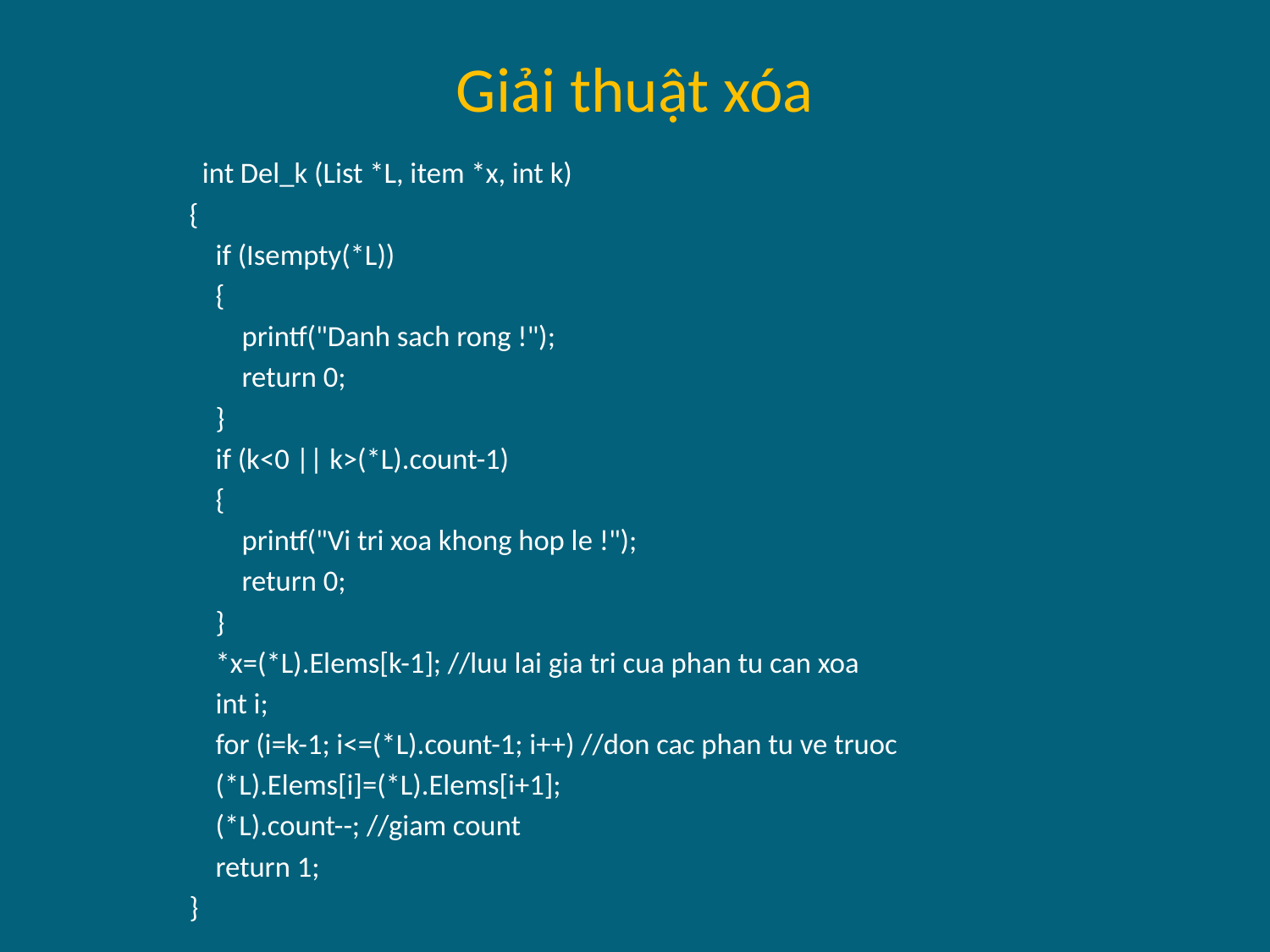

# Giải thuật xóa
  int Del_k (List *L, item *x, int k)
{
    if (Isempty(*L))
    {
        printf("Danh sach rong !");
        return 0;
    }
    if (k<0 || k>(*L).count-1)
    {
        printf("Vi tri xoa khong hop le !");
        return 0;
    }
    *x=(*L).Elems[k-1]; //luu lai gia tri cua phan tu can xoa
    int i;
    for (i=k-1; i<=(*L).count-1; i++) //don cac phan tu ve truoc
    (*L).Elems[i]=(*L).Elems[i+1];
    (*L).count--; //giam count
    return 1;
}